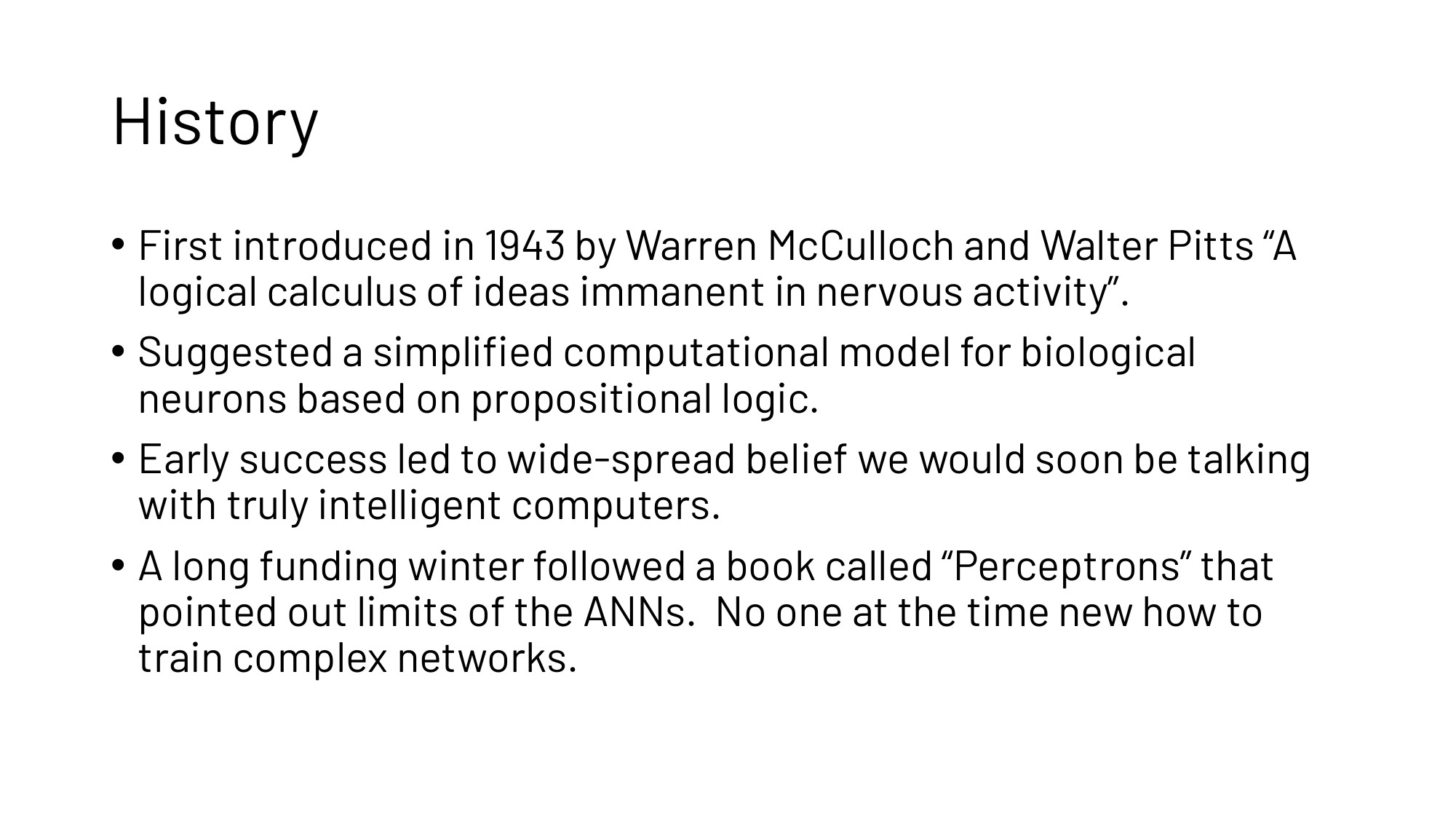

# History
First introduced in 1943 by Warren McCulloch and Walter Pitts “A logical calculus of ideas immanent in nervous activity”.
Suggested a simplified computational model for biological neurons based on propositional logic.
Early success led to wide-spread belief we would soon be talking with truly intelligent computers.
A long funding winter followed a book called “Perceptrons” that pointed out limits of the ANNs.  No one at the time new how to train complex networks.